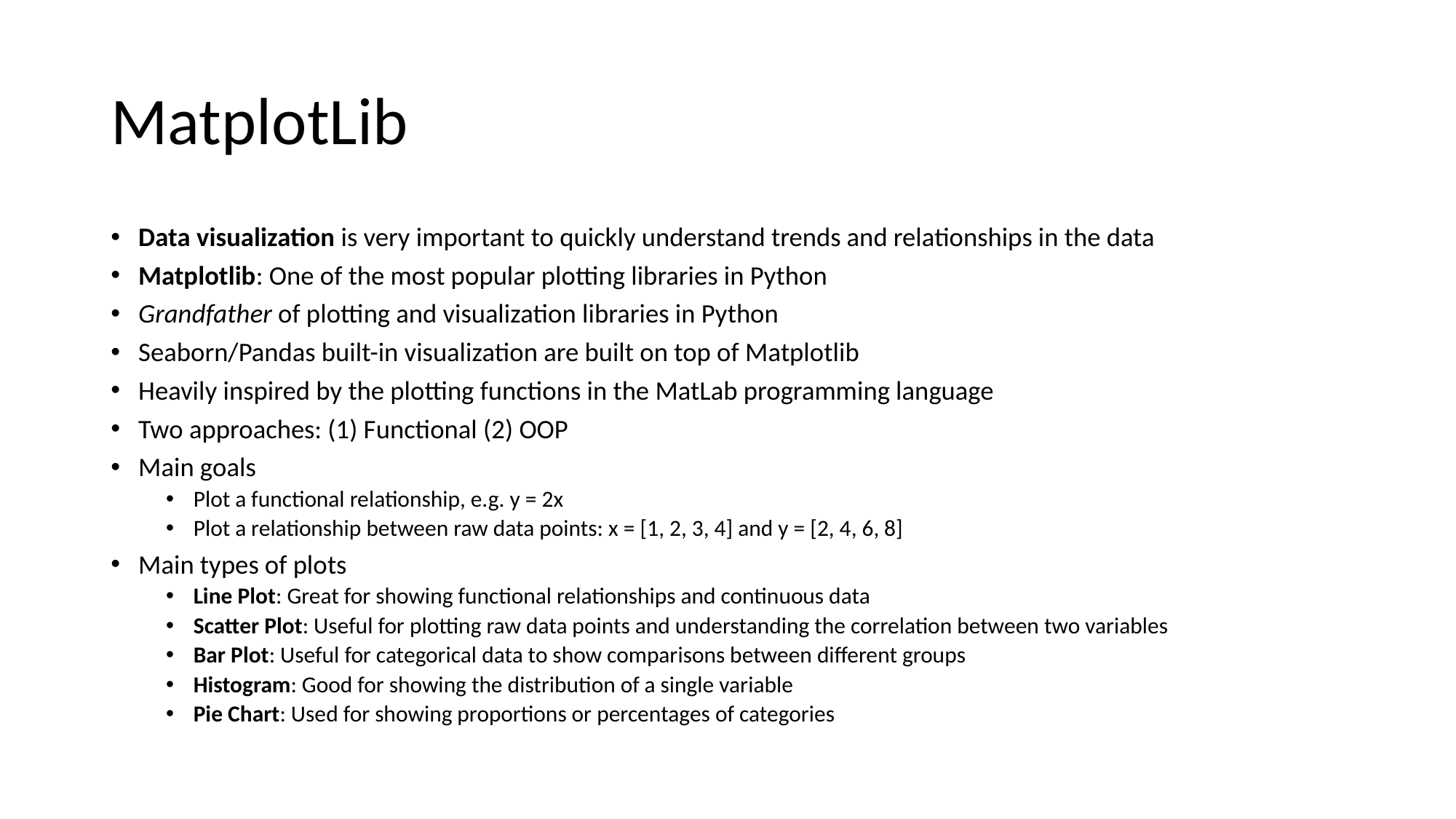

# MatplotLib
Data visualization is very important to quickly understand trends and relationships in the data
Matplotlib: One of the most popular plotting libraries in Python
Grandfather of plotting and visualization libraries in Python
Seaborn/Pandas built-in visualization are built on top of Matplotlib
Heavily inspired by the plotting functions in the MatLab programming language
Two approaches: (1) Functional (2) OOP
Main goals
Plot a functional relationship, e.g. y = 2x
Plot a relationship between raw data points: x = [1, 2, 3, 4] and y = [2, 4, 6, 8]
Main types of plots
Line Plot: Great for showing functional relationships and continuous data
Scatter Plot: Useful for plotting raw data points and understanding the correlation between two variables
Bar Plot: Useful for categorical data to show comparisons between different groups
Histogram: Good for showing the distribution of a single variable
Pie Chart: Used for showing proportions or percentages of categories